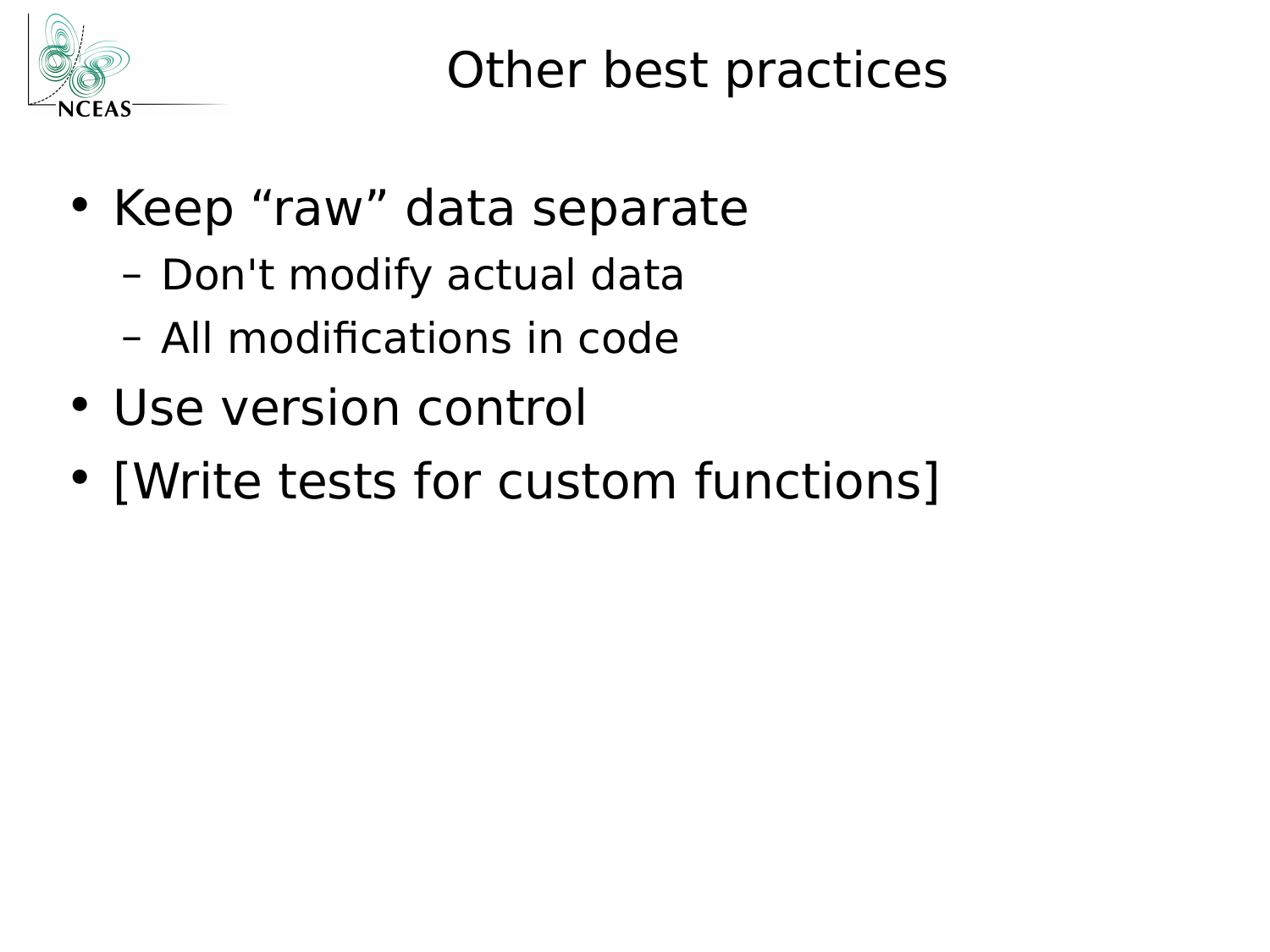

# Other best practices
Keep “raw” data separate
Don't modify actual data
All modifications in code
Use version control
[Write tests for custom functions]